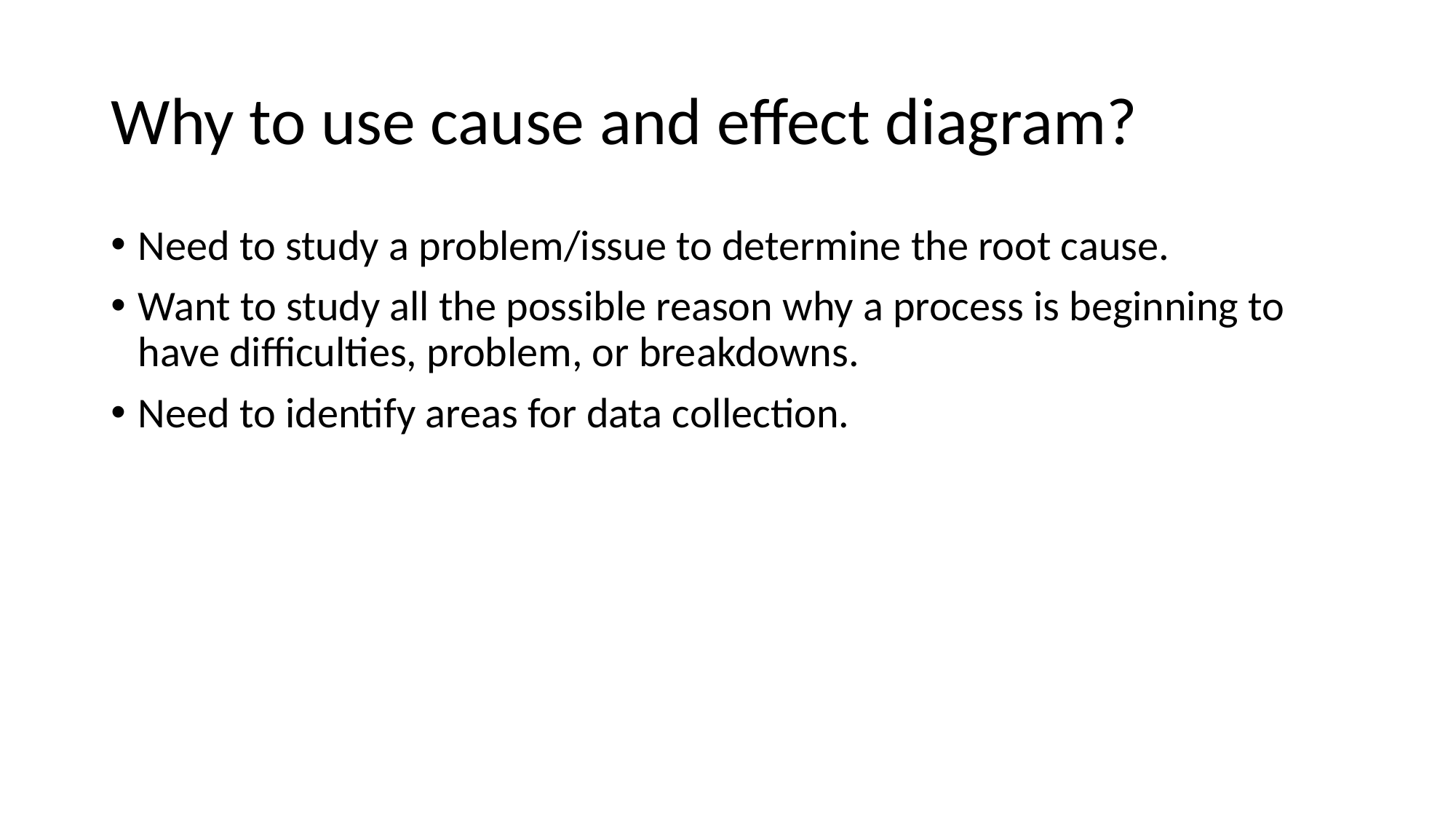

# Why to use cause and effect diagram?
Need to study a problem/issue to determine the root cause.
Want to study all the possible reason why a process is beginning to have difficulties, problem, or breakdowns.
Need to identify areas for data collection.